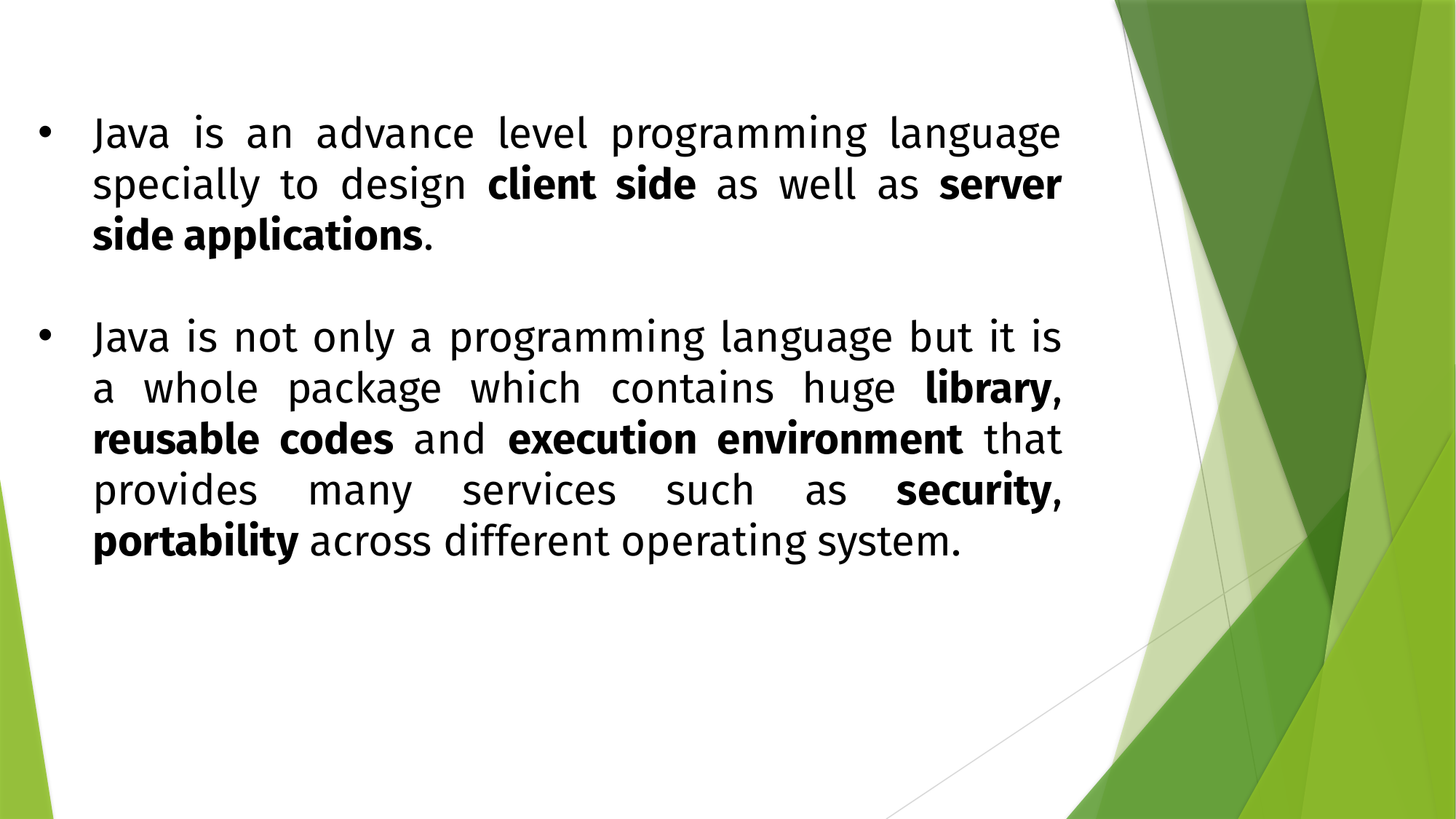

Java is an advance level programming language specially to design client side as well as server side applications.

Java is not only a programming language but it is a whole package which contains huge library, reusable codes and execution environment that provides many services such as security, portability across different operating system.